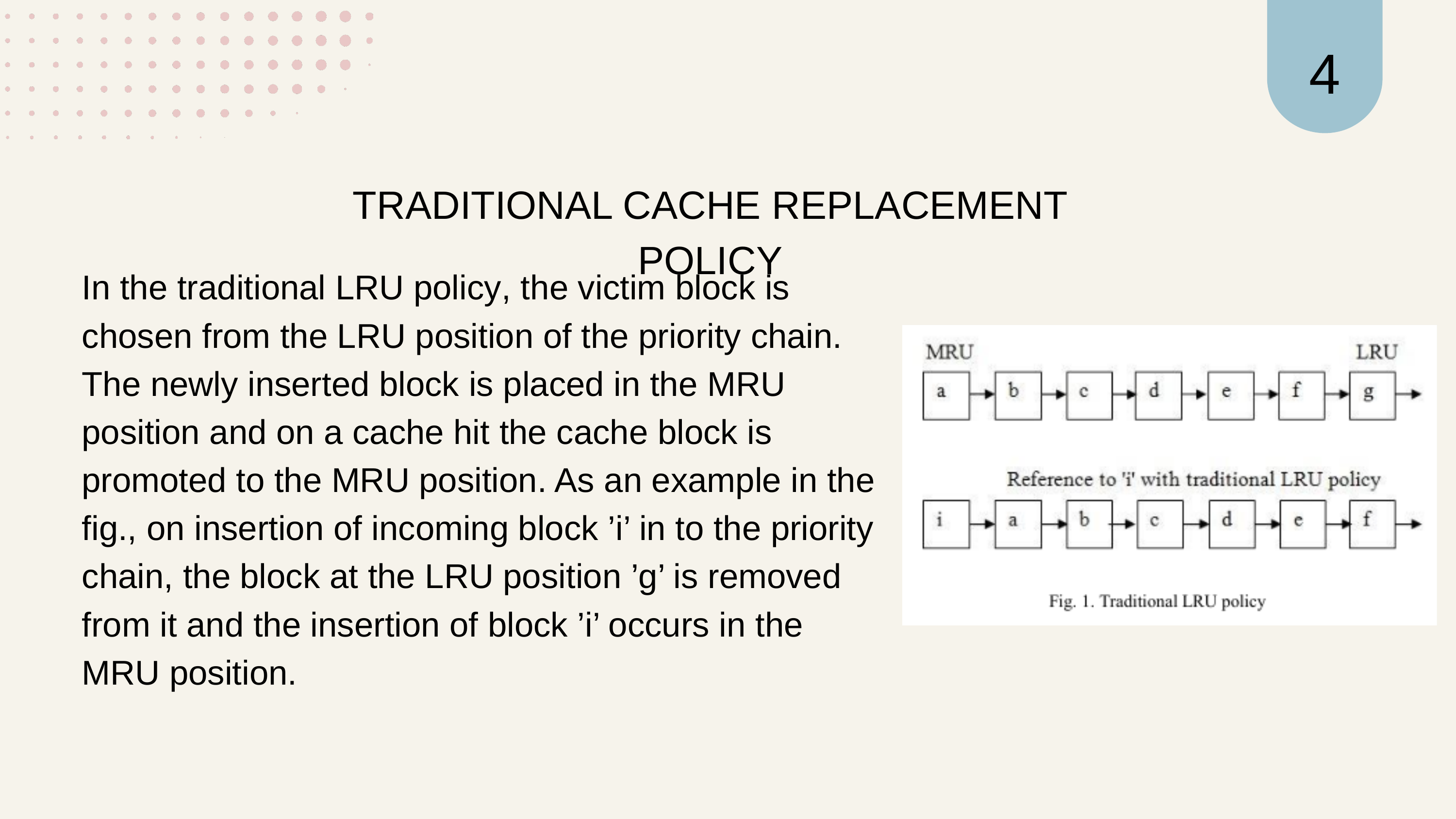

4

TRADITIONAL CACHE REPLACEMENT POLICY
In the traditional LRU policy, the victim block is chosen from the LRU position of the priority chain. The newly inserted block is placed in the MRU position and on a cache hit the cache block is promoted to the MRU position. As an example in the fig., on insertion of incoming block ’i’ in to the priority chain, the block at the LRU position ’g’ is removed from it and the insertion of block ’i’ occurs in the MRU position.